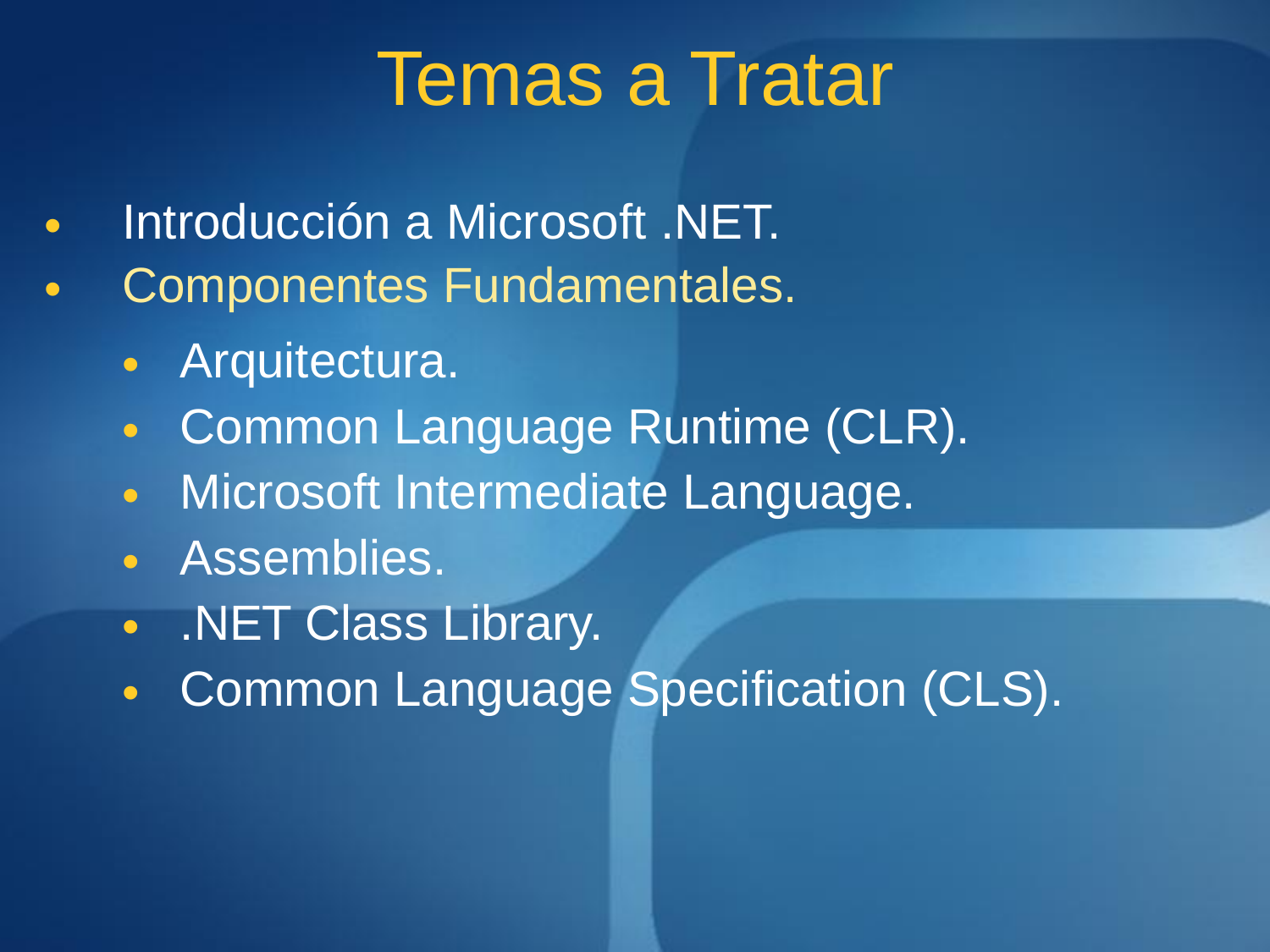

# Temas a Tratar
Introducción a Microsoft .NET.
Componentes Fundamentales.
Arquitectura.
Common Language Runtime (CLR).
Microsoft Intermediate Language.
Assemblies.
.NET Class Library.
Common Language Specification (CLS).